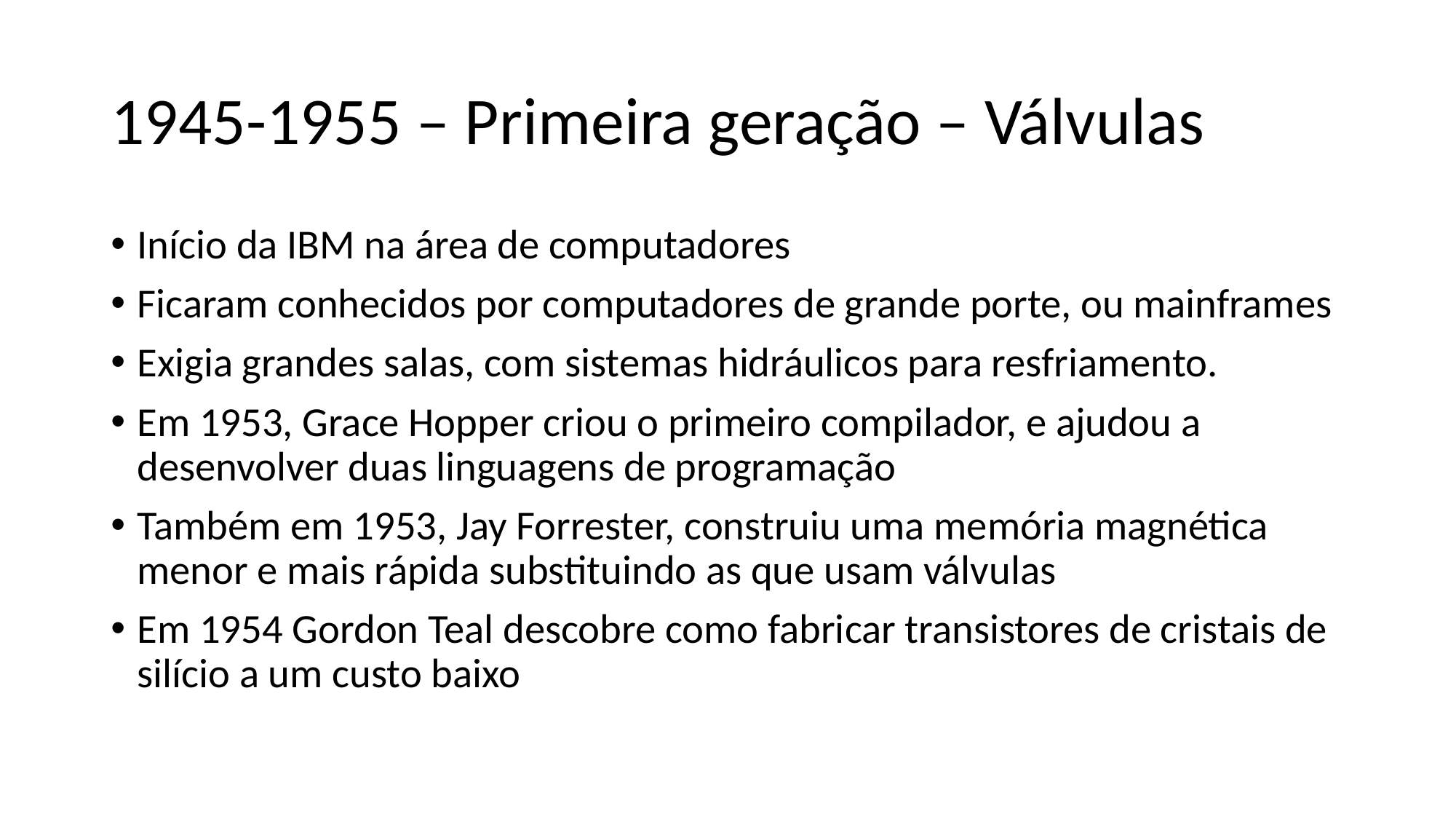

# 1945-1955 – Primeira geração – Válvulas
Início da IBM na área de computadores
Ficaram conhecidos por computadores de grande porte, ou mainframes
Exigia grandes salas, com sistemas hidráulicos para resfriamento.
Em 1953, Grace Hopper criou o primeiro compilador, e ajudou a desenvolver duas linguagens de programação
Também em 1953, Jay Forrester, construiu uma memória magnética menor e mais rápida substituindo as que usam válvulas
Em 1954 Gordon Teal descobre como fabricar transistores de cristais de silício a um custo baixo